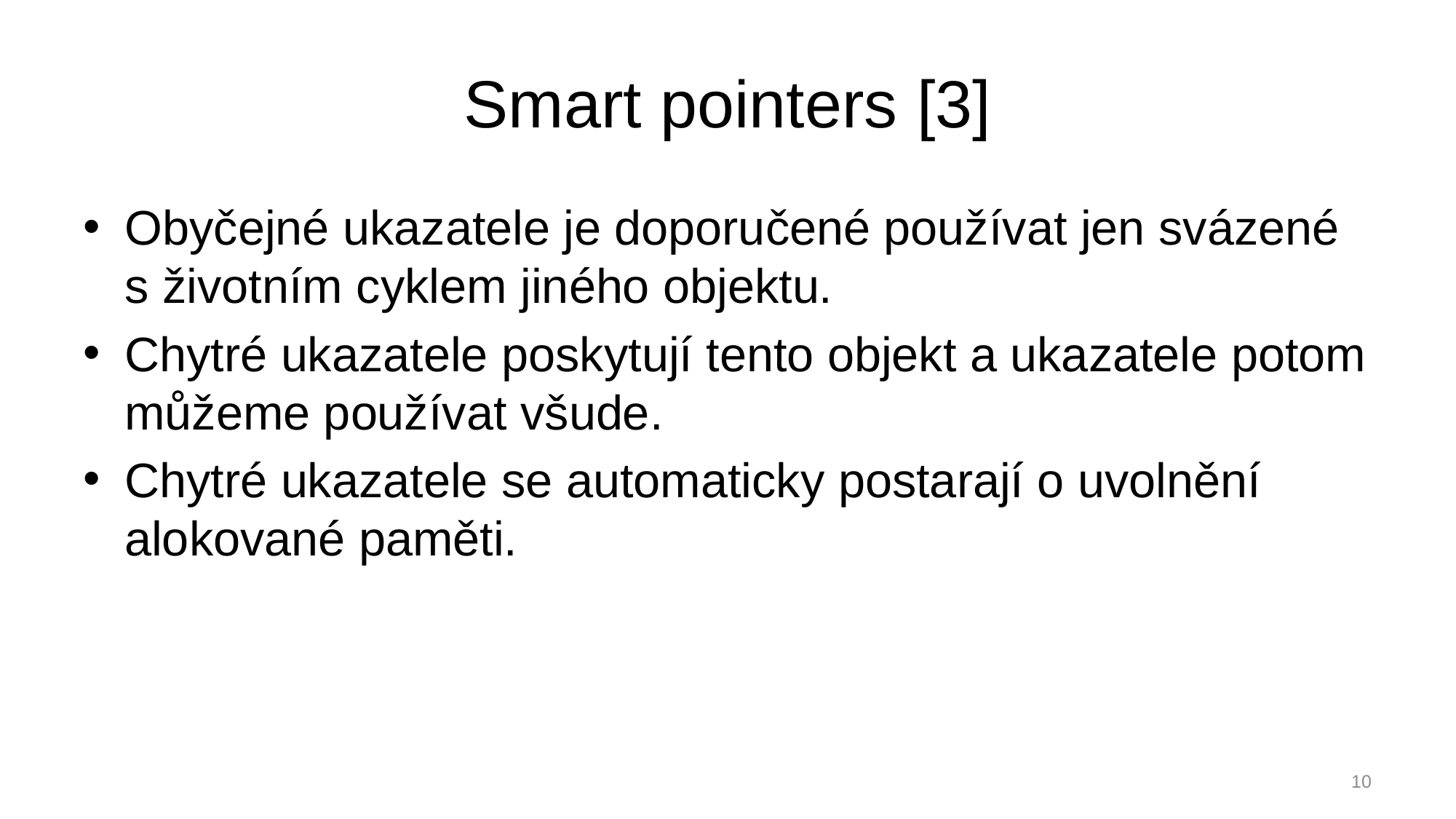

# Smart pointers [3]
Obyčejné ukazatele je doporučené používat jen svázené s životním cyklem jiného objektu.
Chytré ukazatele poskytují tento objekt a ukazatele potom můžeme používat všude.
Chytré ukazatele se automaticky postarají o uvolnění alokované paměti.
10